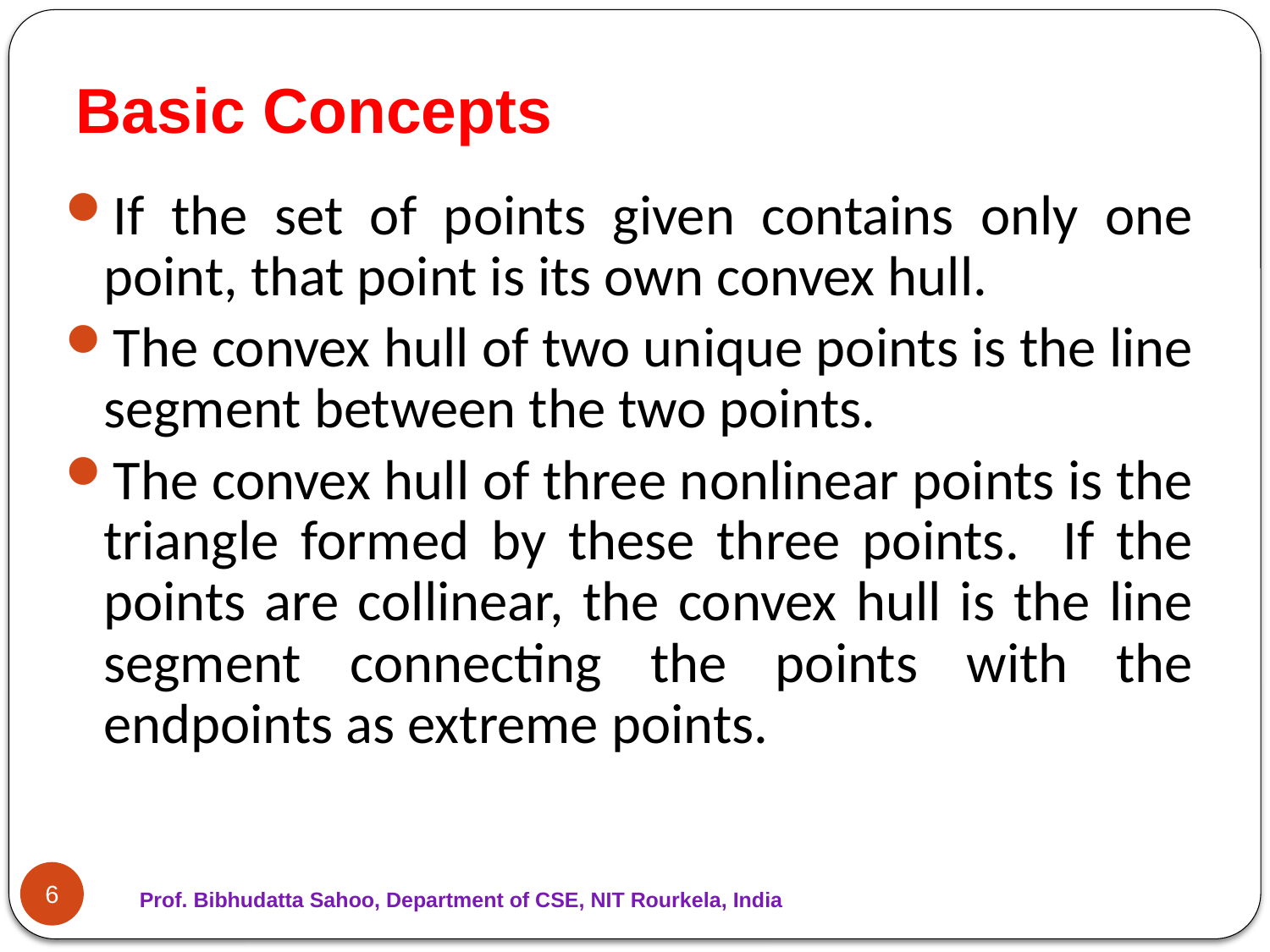

# Basic Concepts
If the set of points given contains only one point, that point is its own convex hull.
The convex hull of two unique points is the line segment between the two points.
The convex hull of three nonlinear points is the triangle formed by these three points.  If the points are collinear, the convex hull is the line segment connecting the points with the endpoints as extreme points.

6
Prof. Bibhudatta Sahoo, Department of CSE, NIT Rourkela, India